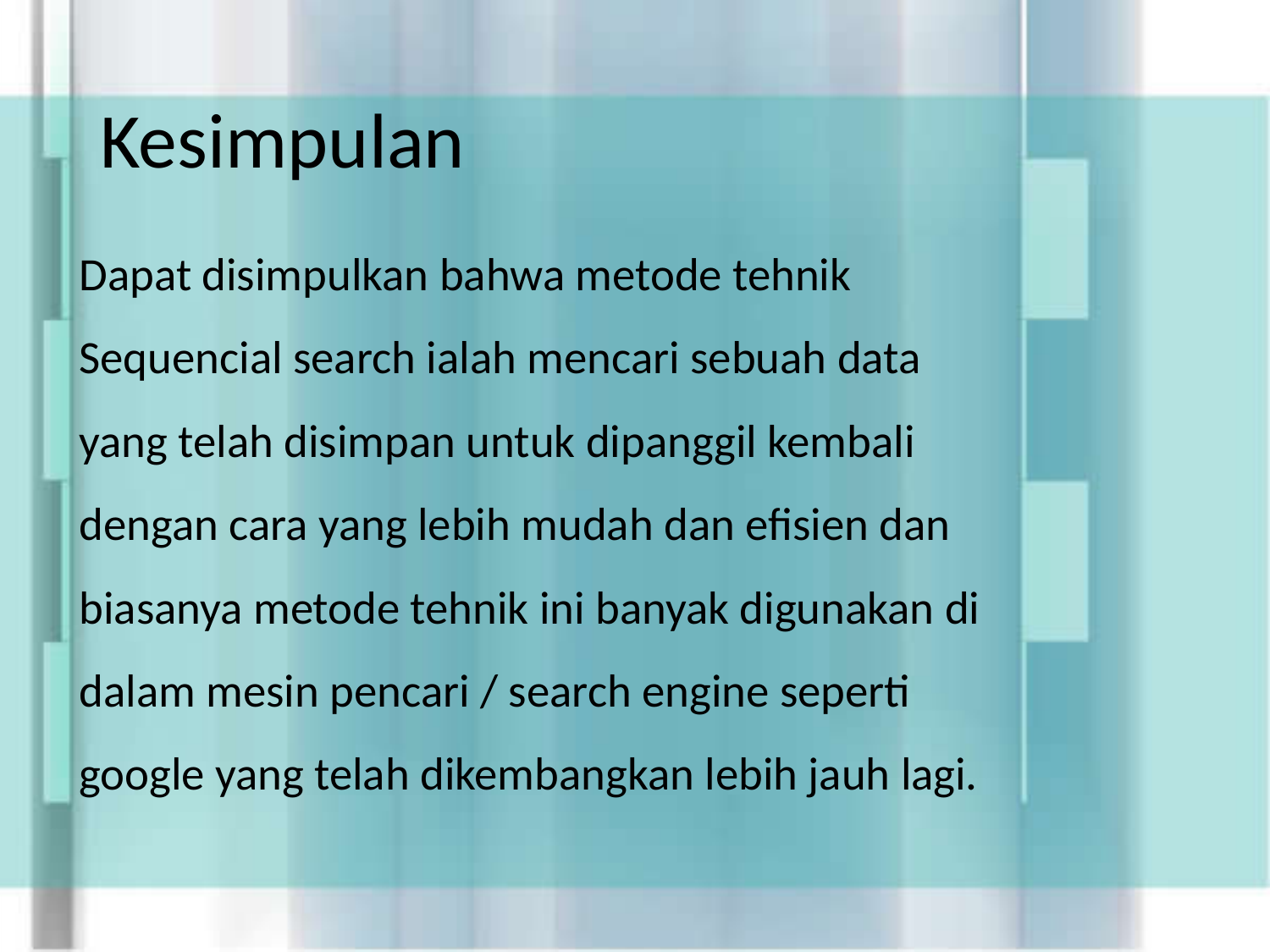

# Kesimpulan
Dapat disimpulkan bahwa metode tehnik Sequencial search ialah mencari sebuah data yang telah disimpan untuk dipanggil kembali dengan cara yang lebih mudah dan efisien dan biasanya metode tehnik ini banyak digunakan di dalam mesin pencari / search engine seperti google yang telah dikembangkan lebih jauh lagi.